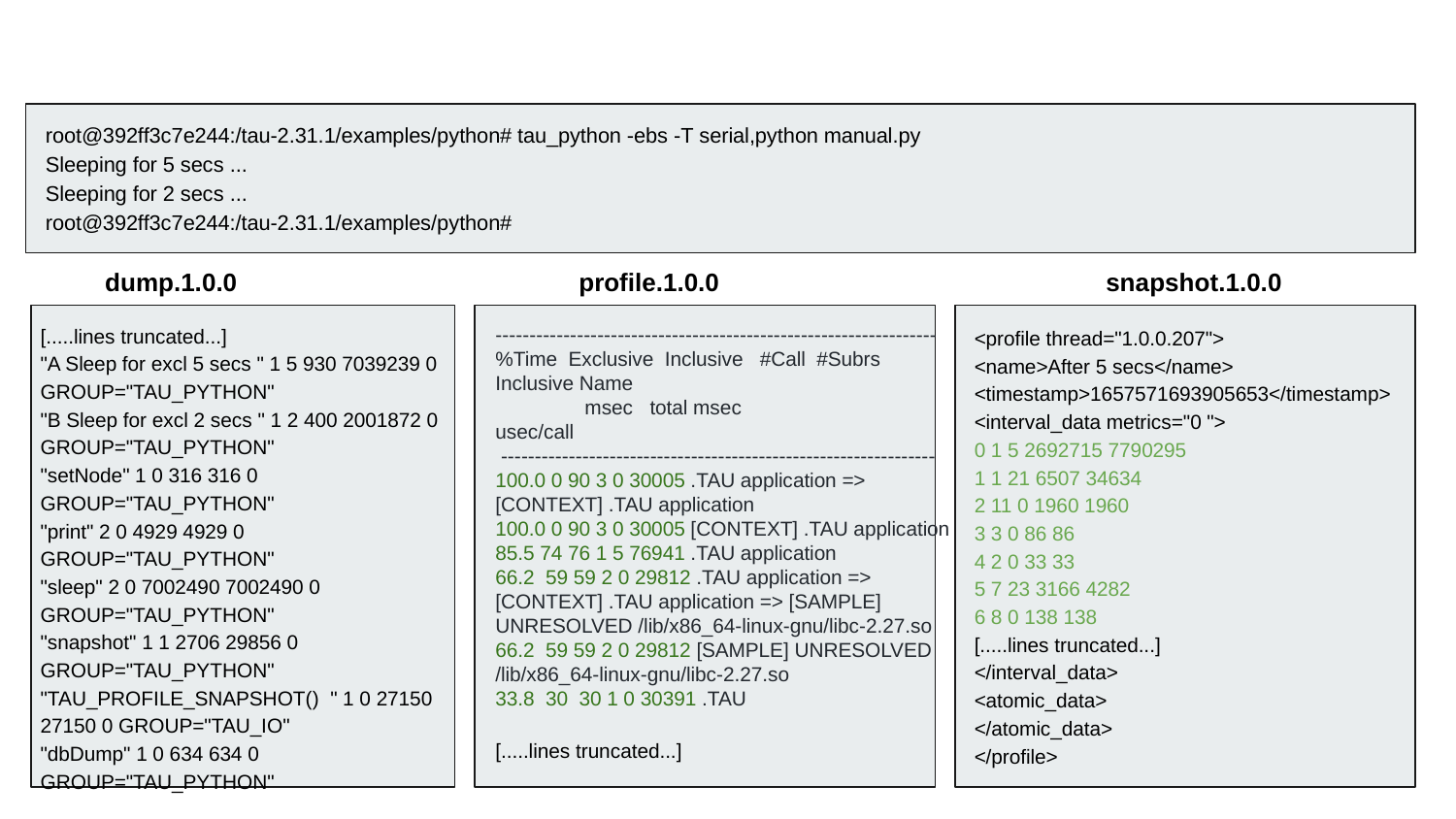

dump.1.0.0

root@392ff3c7e244:/tau-2.31.1/examples/python# tau_python -ebs -T serial,python manual.py
Sleeping for 5 secs ...
Sleeping for 2 secs ...
root@392ff3c7e244:/tau-2.31.1/examples/python#

dump.1.0.0
profile.1.0.0
snapshot.1.0.0
[.....lines truncated...]
"A Sleep for excl 5 secs " 1 5 930 7039239 0 GROUP="TAU_PYTHON"
"B Sleep for excl 2 secs " 1 2 400 2001872 0 GROUP="TAU_PYTHON"
"setNode" 1 0 316 316 0 GROUP="TAU_PYTHON"
"print" 2 0 4929 4929 0 GROUP="TAU_PYTHON"
"sleep" 2 0 7002490 7002490 0 GROUP="TAU_PYTHON"
"snapshot" 1 1 2706 29856 0 GROUP="TAU_PYTHON"
"TAU_PROFILE_SNAPSHOT()  " 1 0 27150 27150 0 GROUP="TAU_IO"
"dbDump" 1 0 634 634 0 GROUP="TAU_PYTHON"

-----------------------------------------------------------------
%Time  Exclusive  Inclusive   #Call  #Subrs  Inclusive Name
                msec   total msec                          usec/call
 ----------------------------------------------------------------
100.0 0 90 3 0 30005 .TAU application => [CONTEXT] .TAU application
100.0 0 90 3 0 30005 [CONTEXT] .TAU application
85.5 74 76 1 5 76941 .TAU application
66.2  59 59 2 0 29812 .TAU application => [CONTEXT] .TAU application => [SAMPLE] UNRESOLVED /lib/x86_64-linux-gnu/libc-2.27.so
66.2  59 59 2 0 29812 [SAMPLE] UNRESOLVED /lib/x86_64-linux-gnu/libc-2.27.so
33.8  30  30 1 0 30391 .TAU

[.....lines truncated...]
<profile thread="1.0.0.207">
<name>After 5 secs</name>
<timestamp>1657571693905653</timestamp>
<interval_data metrics="0 ">
0 1 5 2692715 7790295
1 1 21 6507 34634
2 11 0 1960 1960
3 3 0 86 86
4 2 0 33 33
5 7 23 3166 4282
6 8 0 138 138
[.....lines truncated...]
</interval_data>
<atomic_data>
</atomic_data>
</profile>